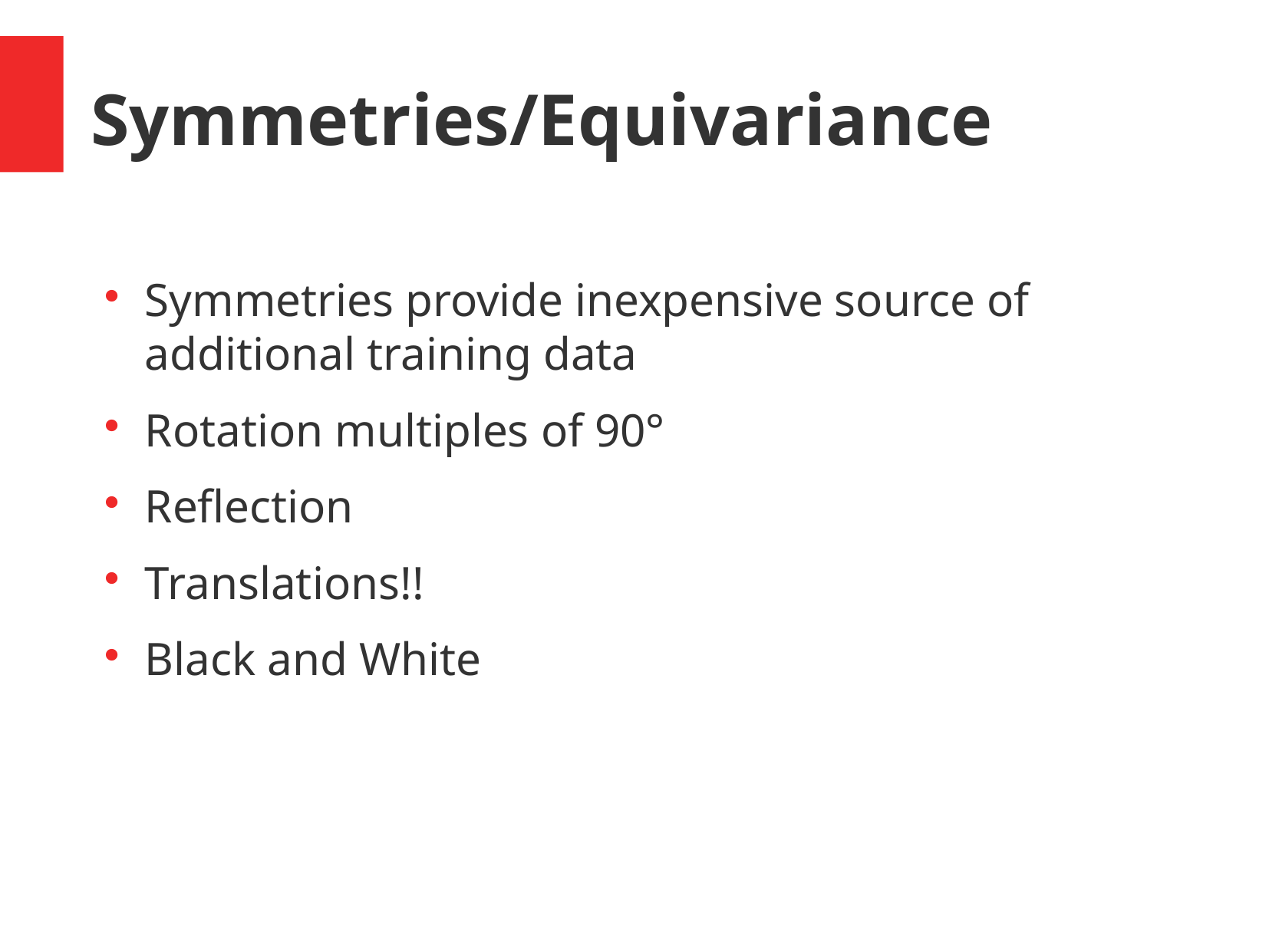

Symmetries/Equivariance
Symmetries provide inexpensive source of additional training data
Rotation multiples of 90°
Reflection
Translations!!
Black and White